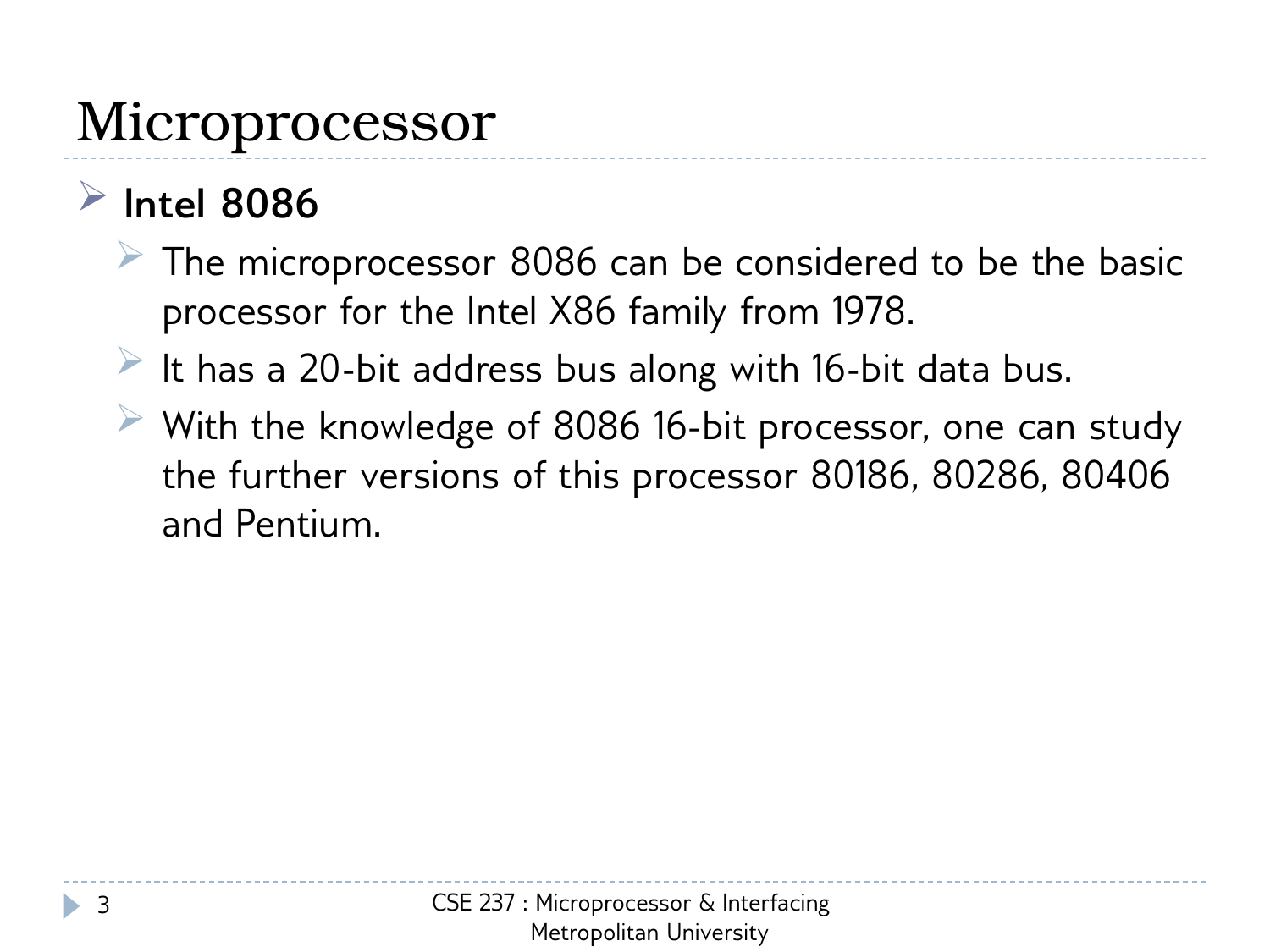

# Microprocessor
Intel 8086
The microprocessor 8086 can be considered to be the basic processor for the Intel X86 family from 1978.
It has a 20-bit address bus along with 16-bit data bus.
With the knowledge of 8086 16-bit processor, one can study the further versions of this processor 80186, 80286, 80406 and Pentium.

CSE 237 : Microprocessor & Interfacing
    Metropolitan University
3